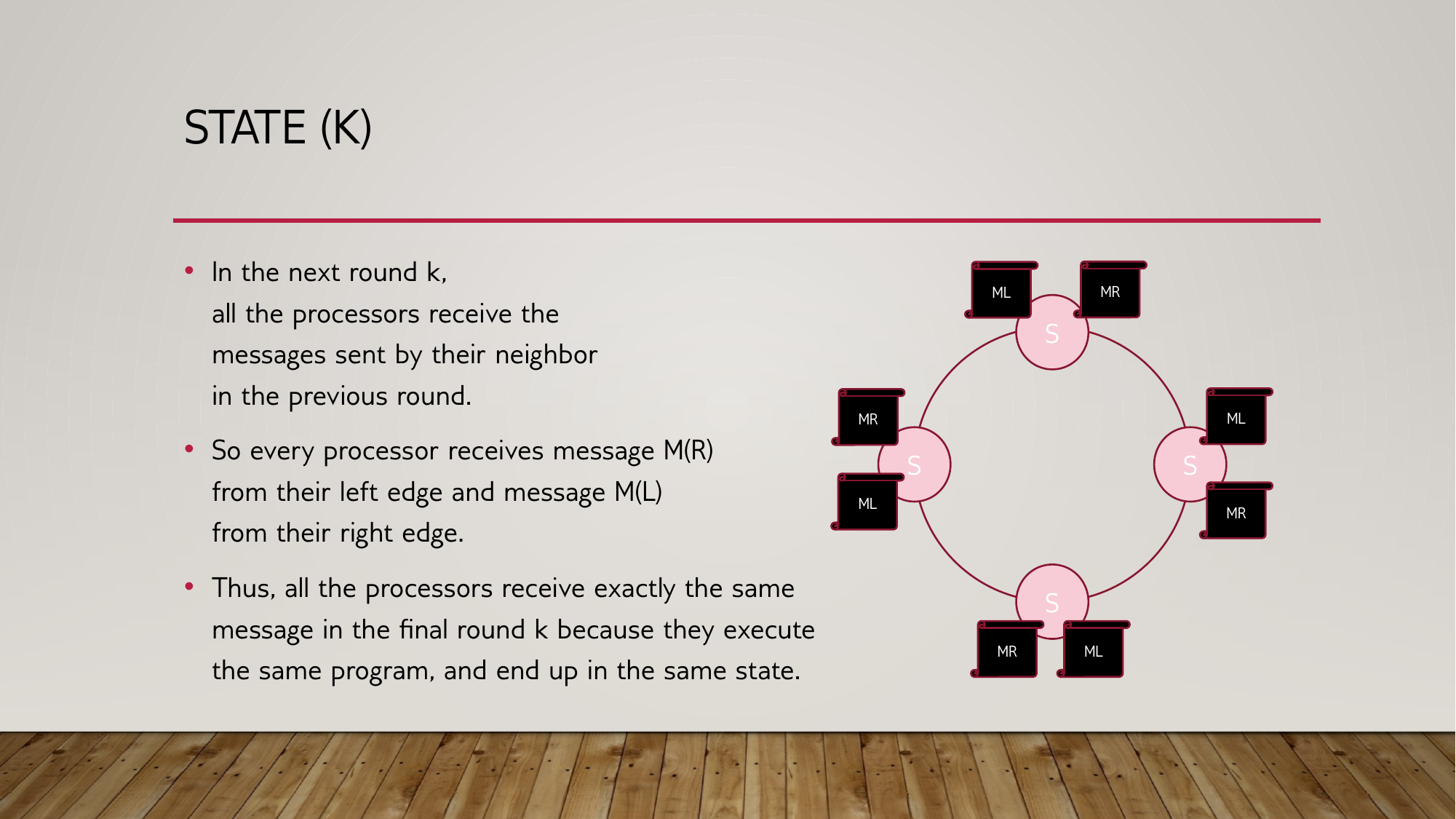

# STATE (K)
In the next round k,
all the processors receive the
messages sent by their neighbor
in the previous round.
So every processor receives message M(R)
from their left edge and message M(L)
from their right edge.
Thus, all the processors receive exactly the same
message in the final round k because they execute
the same program, and end up in the same state.
MR
ML
S

ML
MR
S
S
ML
MR

S
MR
ML